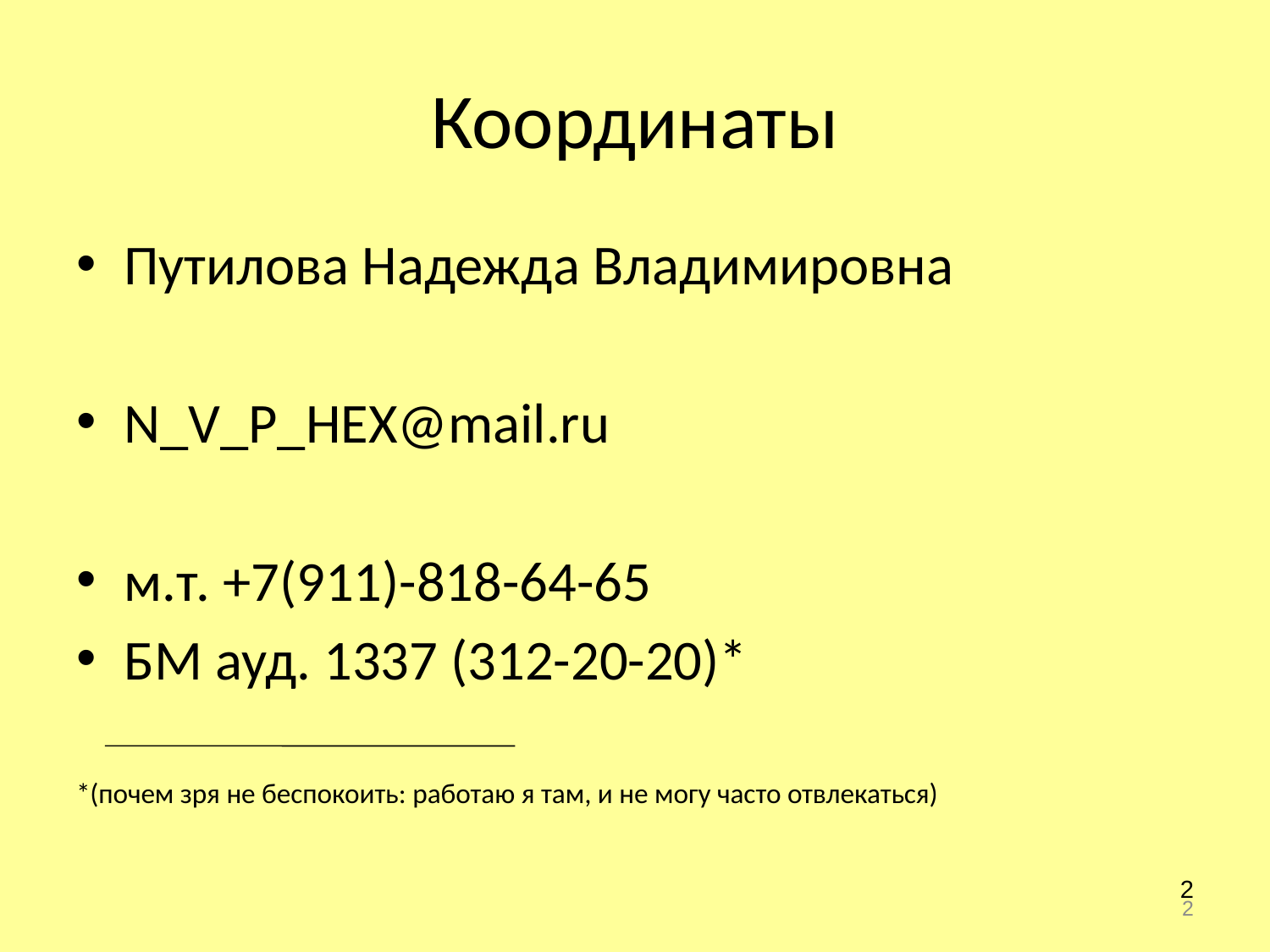

# Координаты
Путилова Надежда Владимировна

N_V_P_HEX@mail.ru

м.т. +7(911)-818-64-65
БМ ауд. 1337 (312-20-20)*

*(почем зря не беспокоить: работаю я там, и не могу часто отвлекаться)

2
2